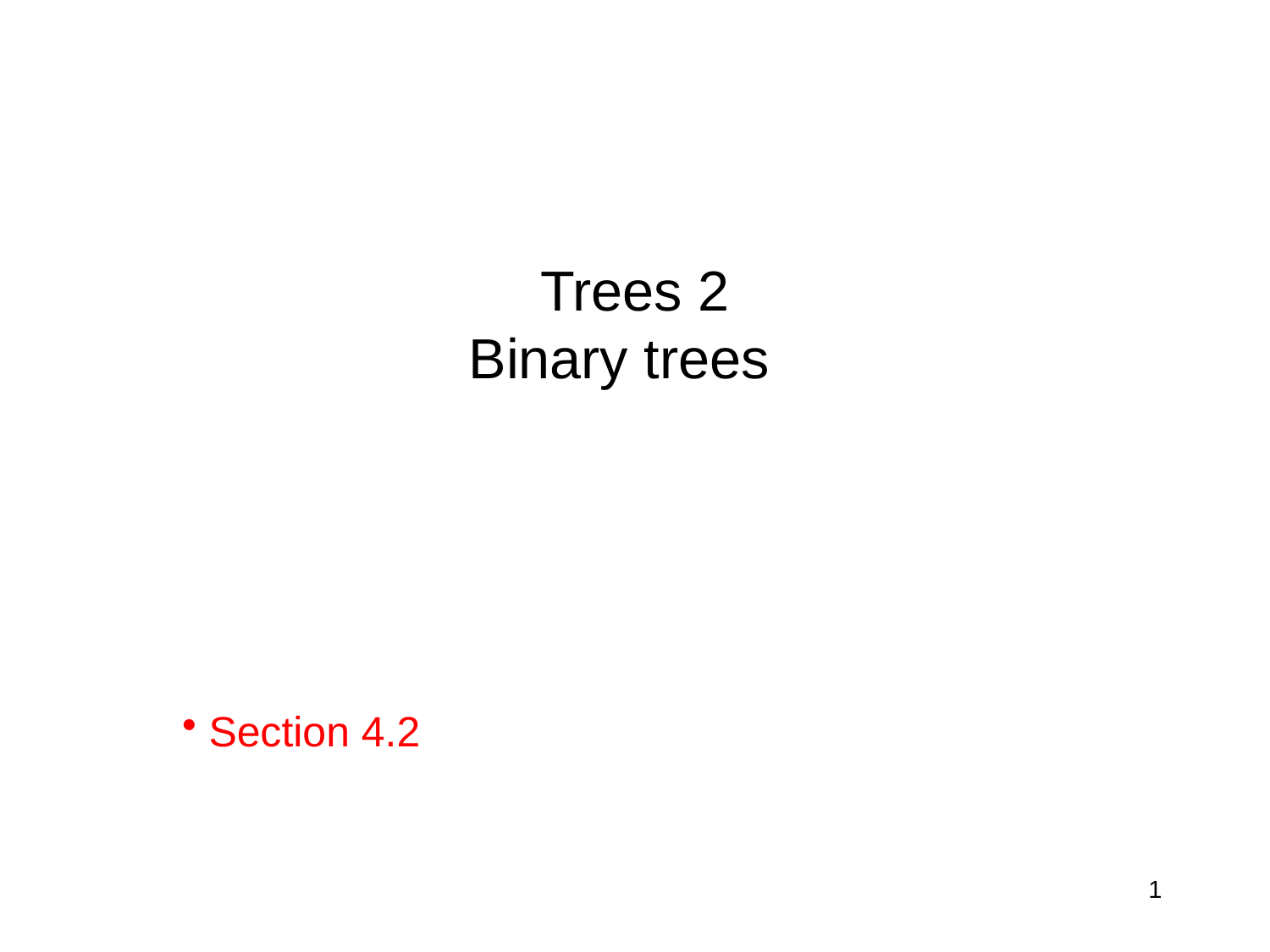

# Trees 2 Binary trees
 Section 4.2
1